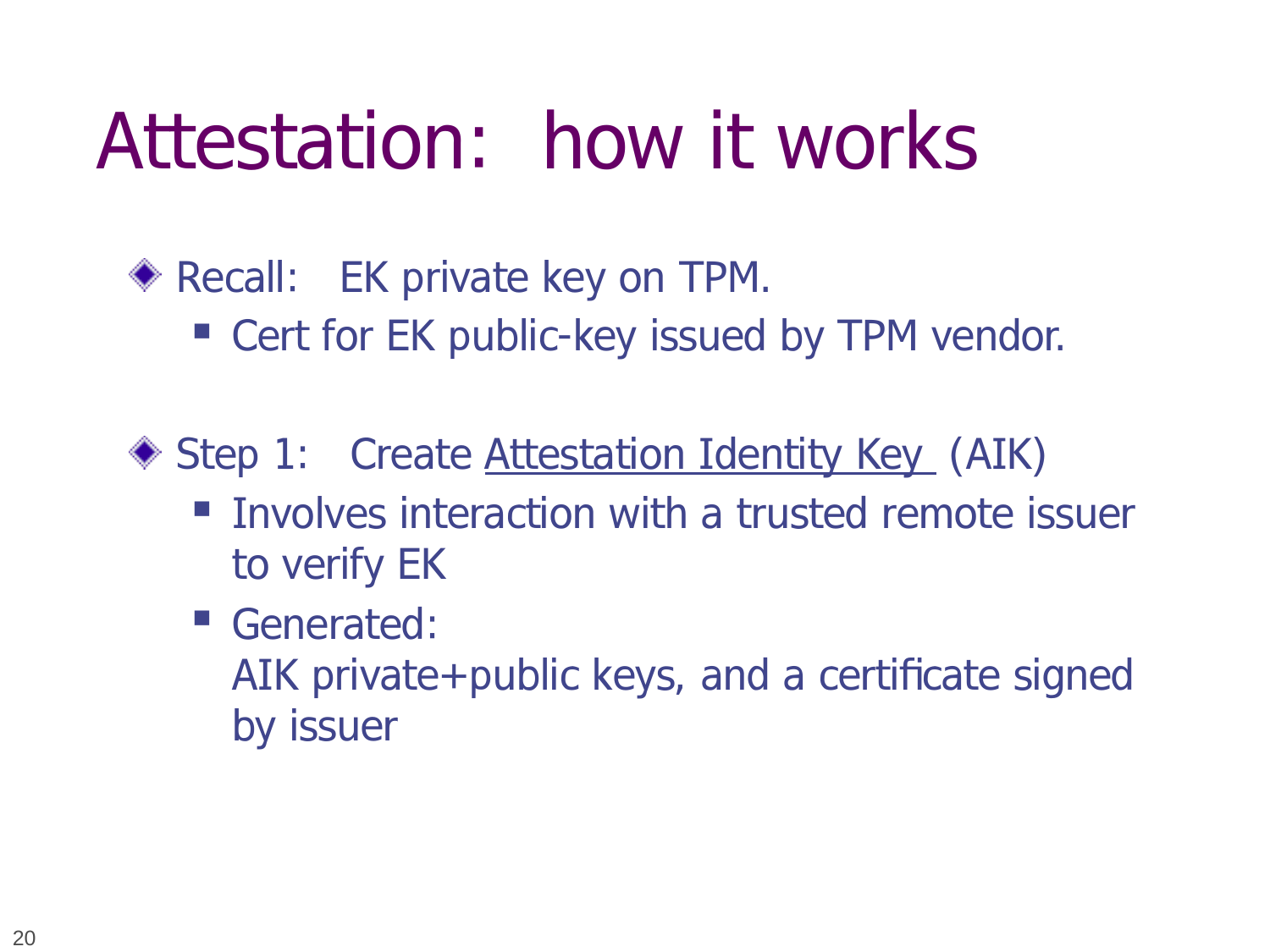

# Attestation:  how it works
Recall:   EK private key on TPM.
Cert for EK public-key issued by TPM vendor.

Step 1:   Create Attestation Identity Key  (AIK)
Involves interaction with a trusted remote issuer to verify EK
Generated:
AIK private+public keys, and a certificate signed by issuer